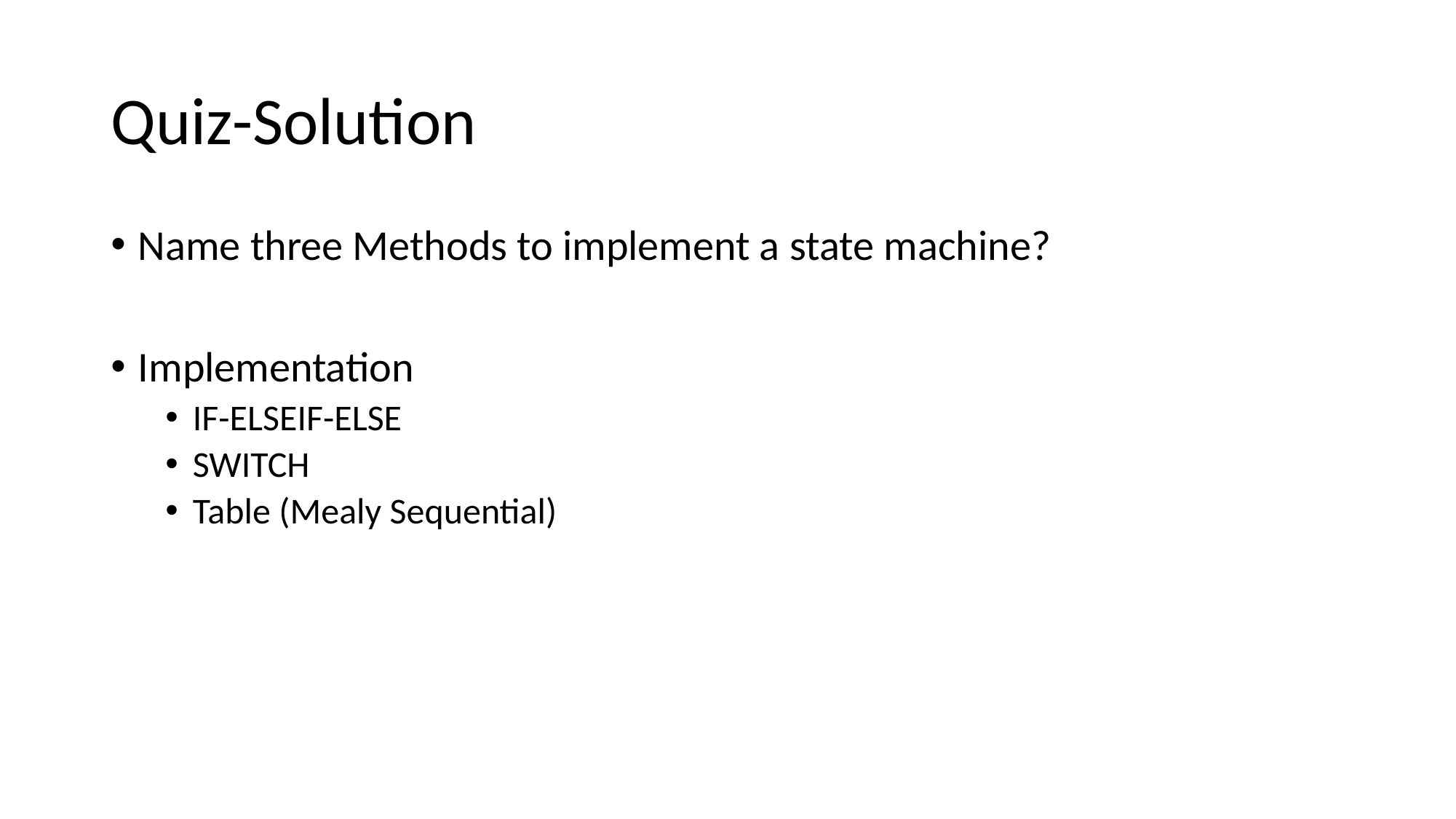

# Quiz-Solution
Name three Methods to implement a state machine?

Implementation
IF-ELSEIF-ELSE
SWITCH
Table (Mealy Sequential)